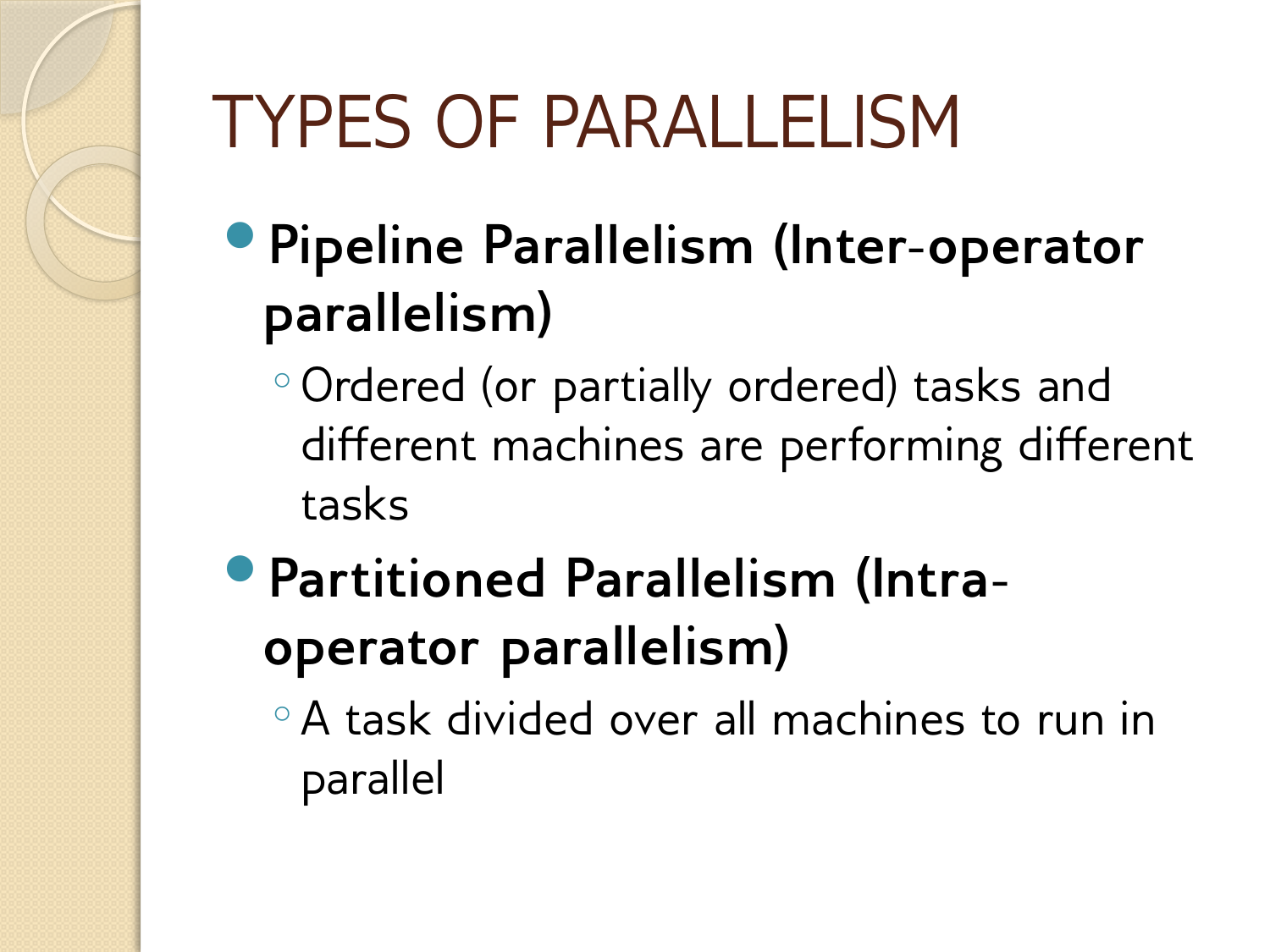

# TYPES OF PARALLELISM
Pipeline Parallelism (Inter-operator parallelism)
Ordered (or partially ordered) tasks and different machines are performing different tasks
Partitioned Parallelism (Intra-operator parallelism)
A task divided over all machines to run in parallel